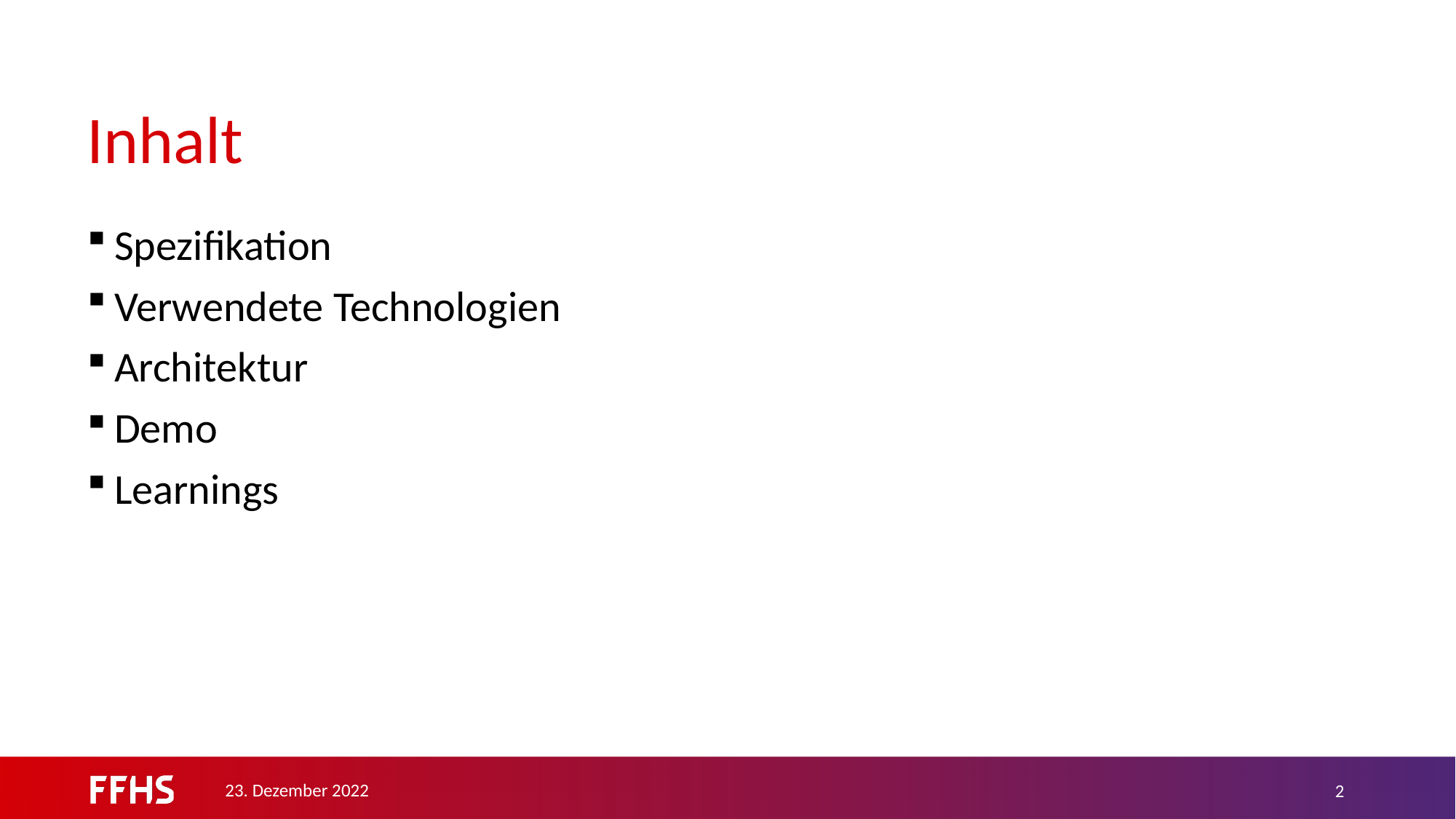

# Inhalt
Spezifikation
Verwendete Technologien
Architektur
Demo
Learnings
23. Dezember 2022

2